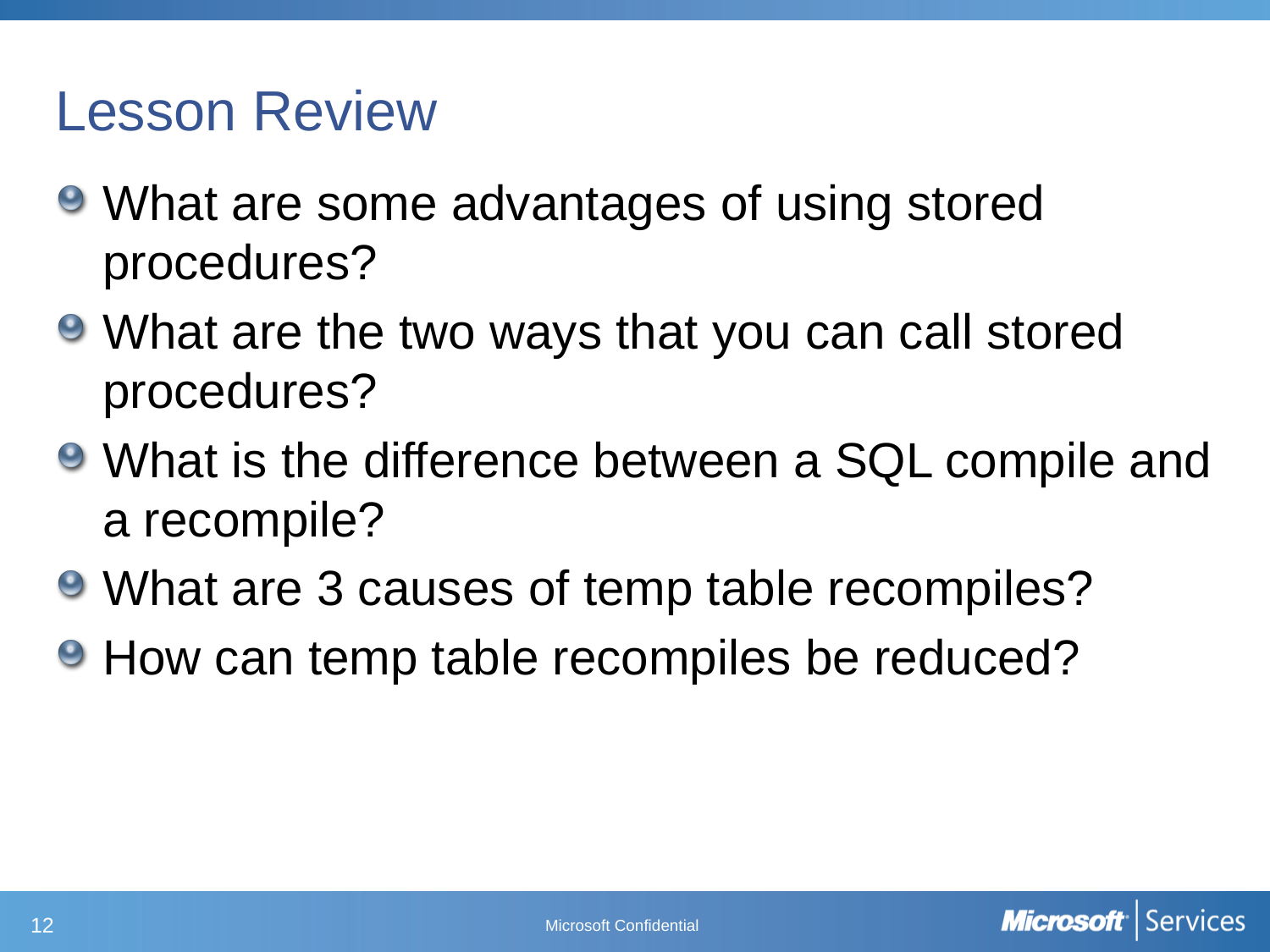

# Lesson Review
What are some advantages of using stored procedures?
What are the two ways that you can call stored procedures?
What is the difference between a SQL compile and a recompile?
What are 3 causes of temp table recompiles?
How can temp table recompiles be reduced?
Microsoft Confidential
12